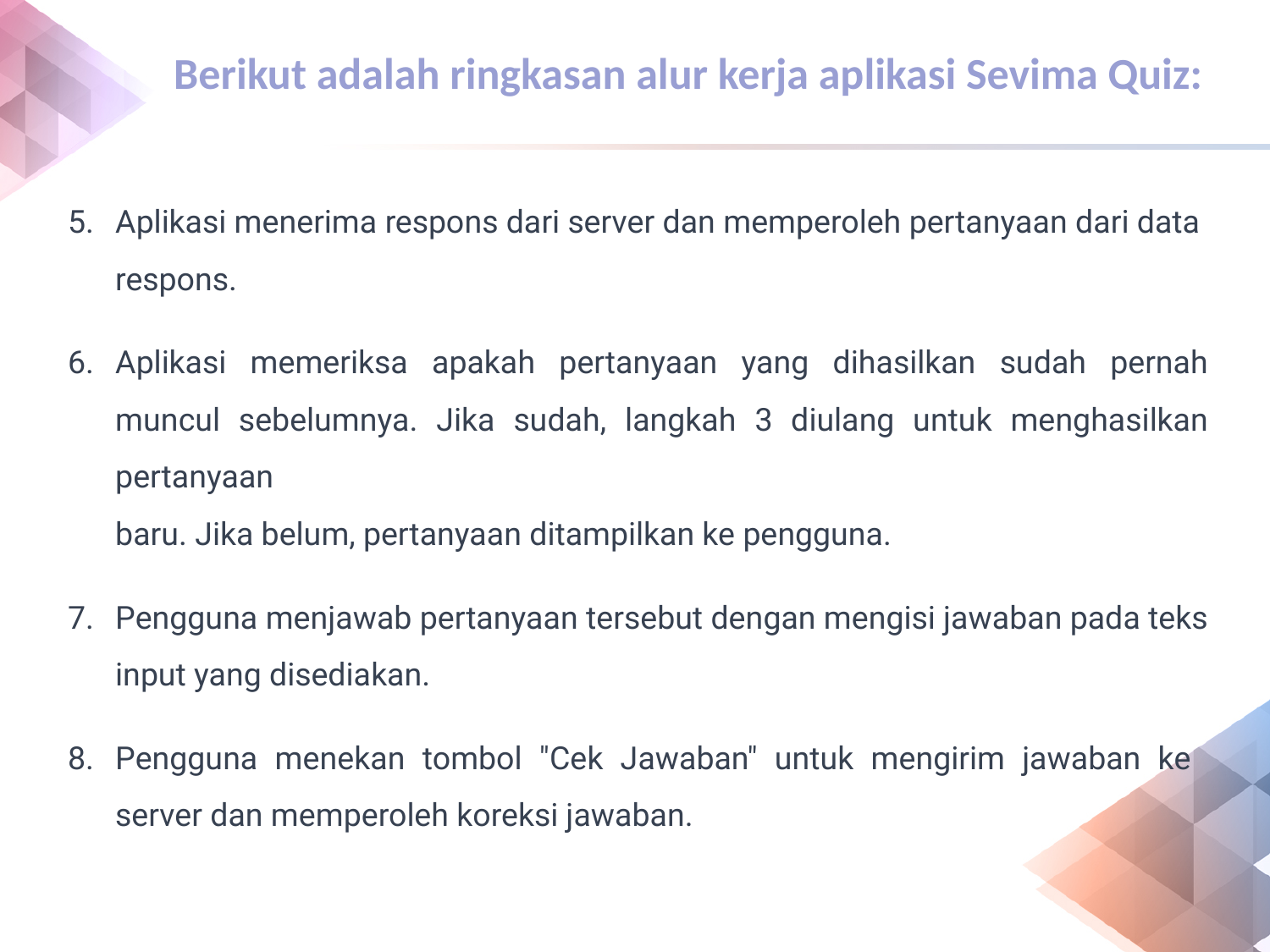

# Berikut adalah ringkasan alur kerja aplikasi Sevima Quiz:
Aplikasi menerima respons dari server dan memperoleh pertanyaan dari data
respons.
Aplikasi memeriksa apakah pertanyaan yang dihasilkan sudah pernah muncul sebelumnya. Jika sudah, langkah 3 diulang untuk menghasilkan pertanyaan
baru. Jika belum, pertanyaan ditampilkan ke pengguna.
Pengguna menjawab pertanyaan tersebut dengan mengisi jawaban pada teks input yang disediakan.
Pengguna menekan tombol "Cek Jawaban" untuk mengirim jawaban ke
server dan memperoleh koreksi jawaban.